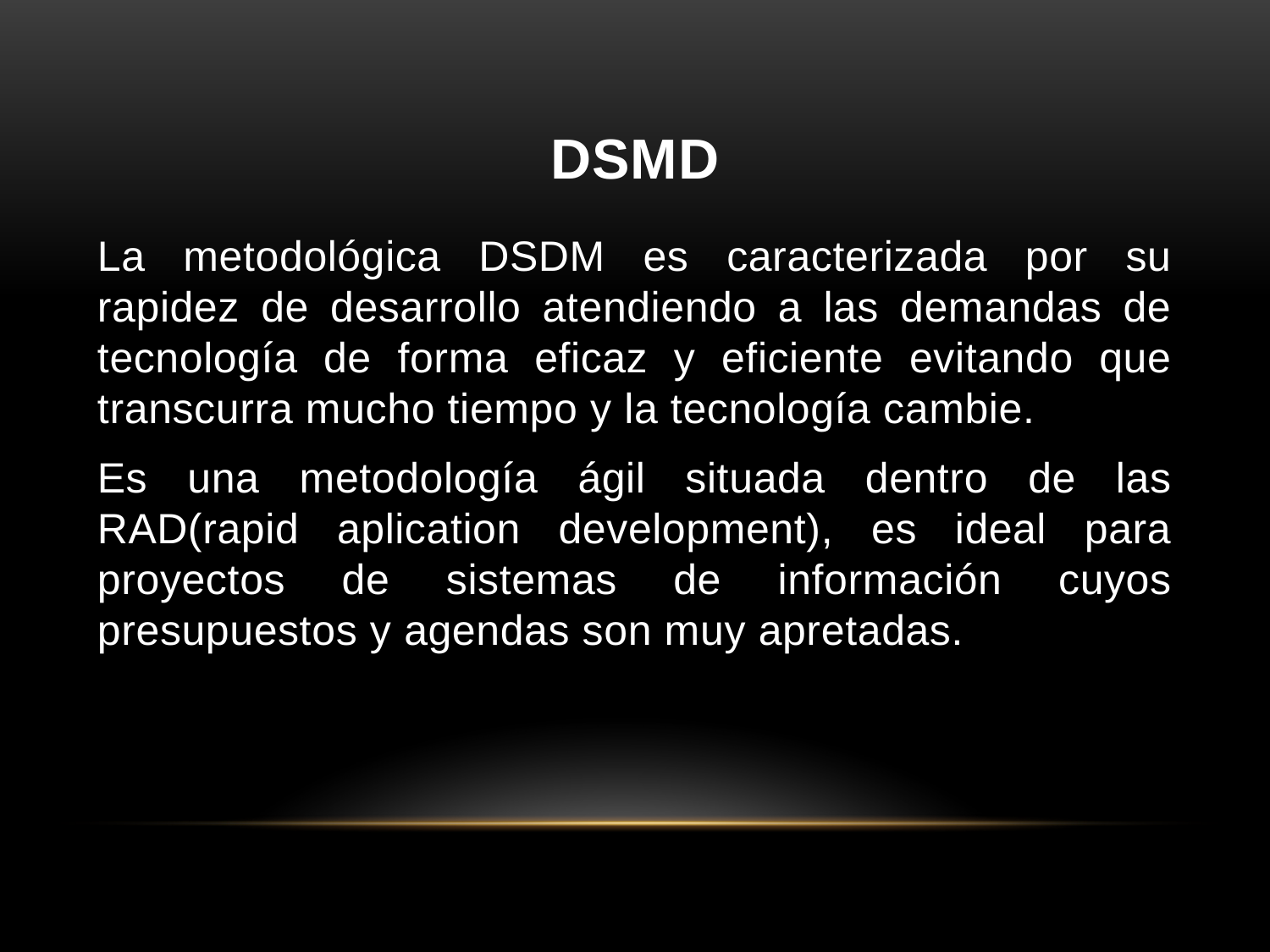

# DSMD
La metodológica DSDM es caracterizada por su rapidez de desarrollo atendiendo a las demandas de tecnología de forma eficaz y eficiente evitando que transcurra mucho tiempo y la tecnología cambie.
Es una metodología ágil situada dentro de las RAD(rapid aplication development), es ideal para proyectos de sistemas de información cuyos presupuestos y agendas son muy apretadas.